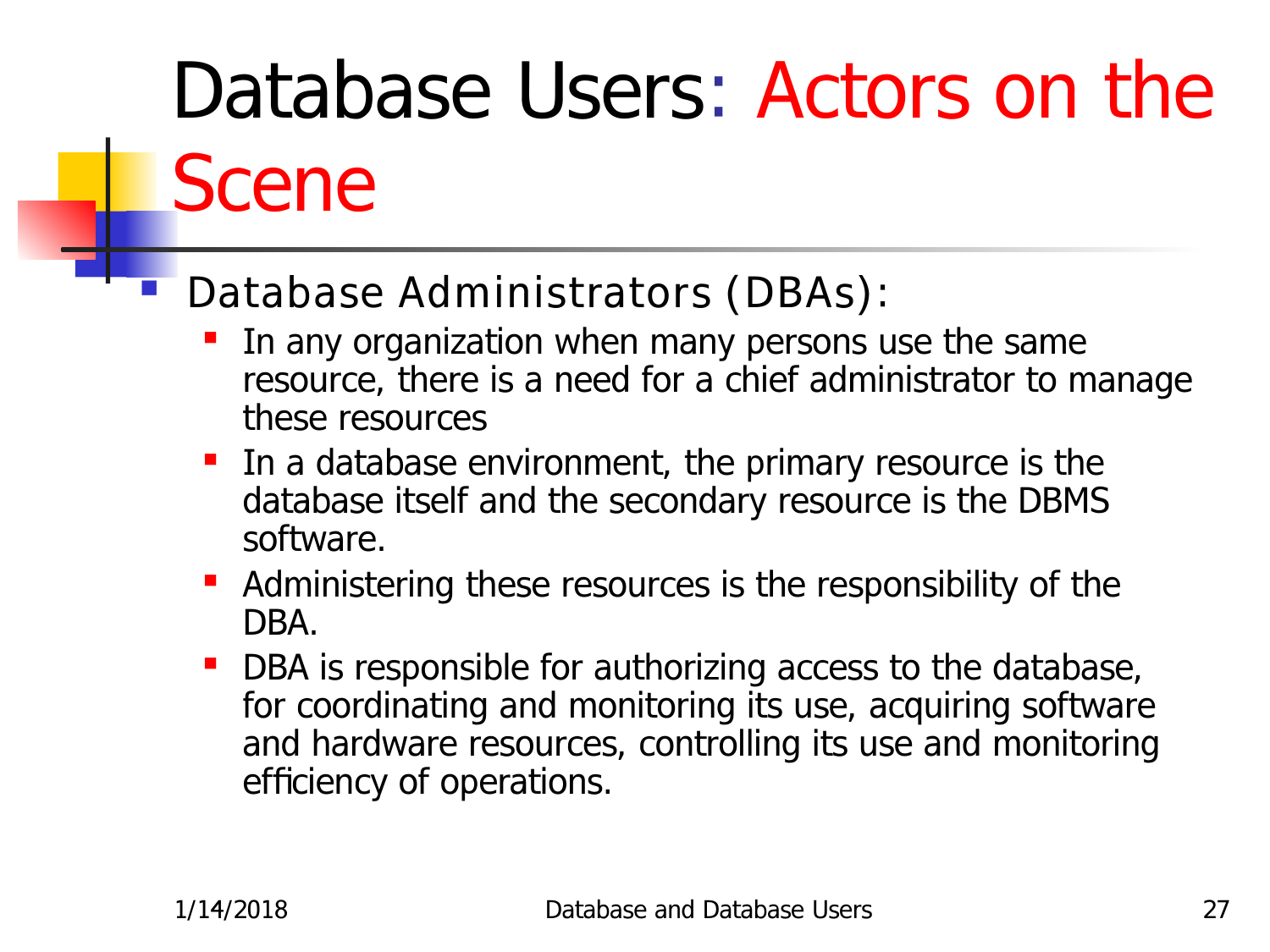

# Database Users: Actors on the Scene
Database Administrators (DBAs):
In any organization when many persons use the same resource, there is a need for a chief administrator to manage these resources
In a database environment, the primary resource is the database itself and the secondary resource is the DBMS software.
Administering these resources is the responsibility of the DBA.
DBA is responsible for authorizing access to the database, for coordinating and monitoring its use, acquiring software and hardware resources, controlling its use and monitoring efficiency of operations.

1/14/2018
Database and Database Users
27